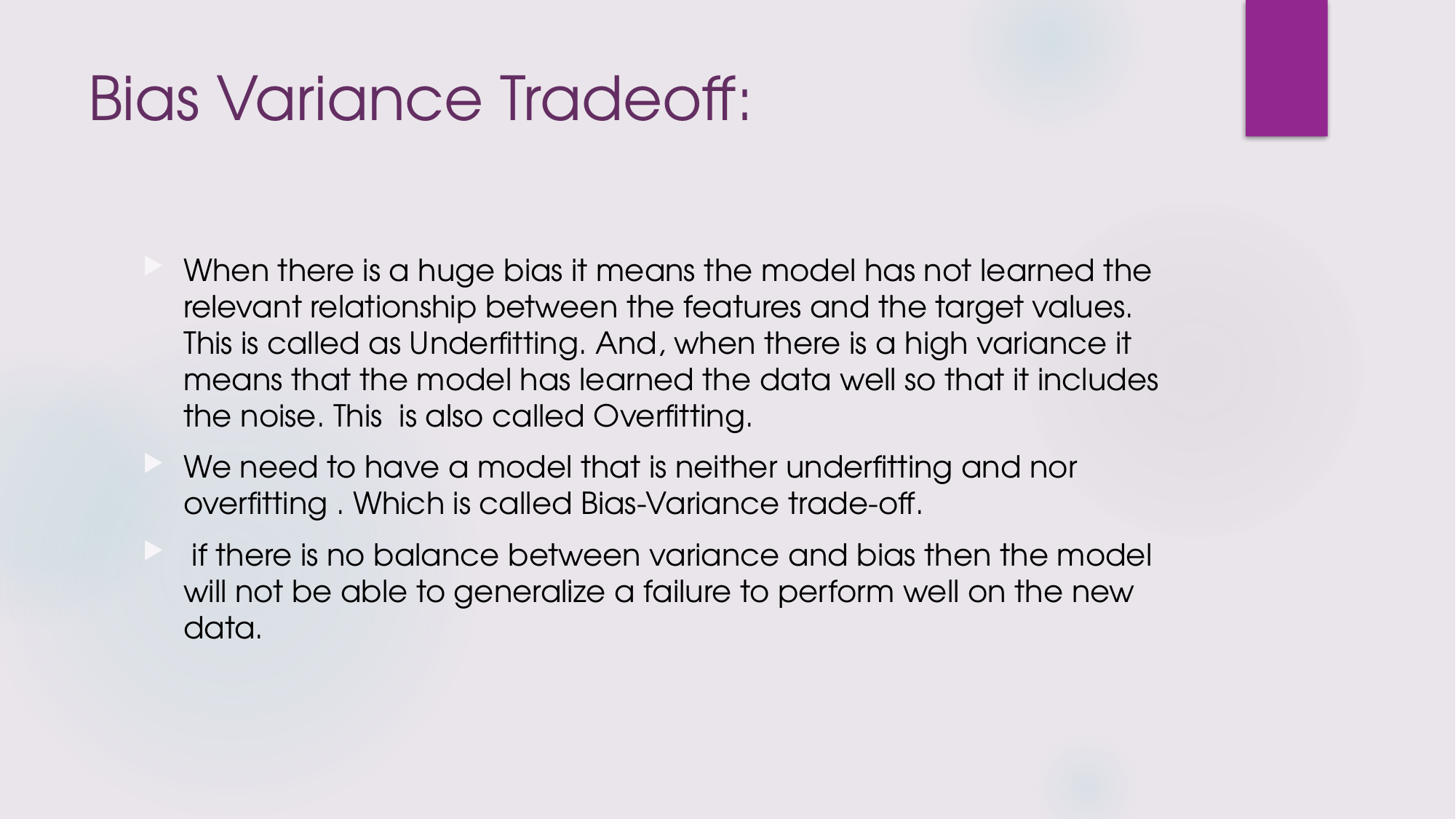

# Bias Variance Tradeoff:
When there is a huge bias it means the model has not learned the relevant relationship between the features and the target values. This is called as Underfitting. And, when there is a high variance it means that the model has learned the data well so that it includes the noise. This  is also called Overfitting.
We need to have a model that is neither underfitting and nor overfitting . Which is called Bias-Variance trade-off.
 if there is no balance between variance and bias then the model will not be able to generalize a failure to perform well on the new data.